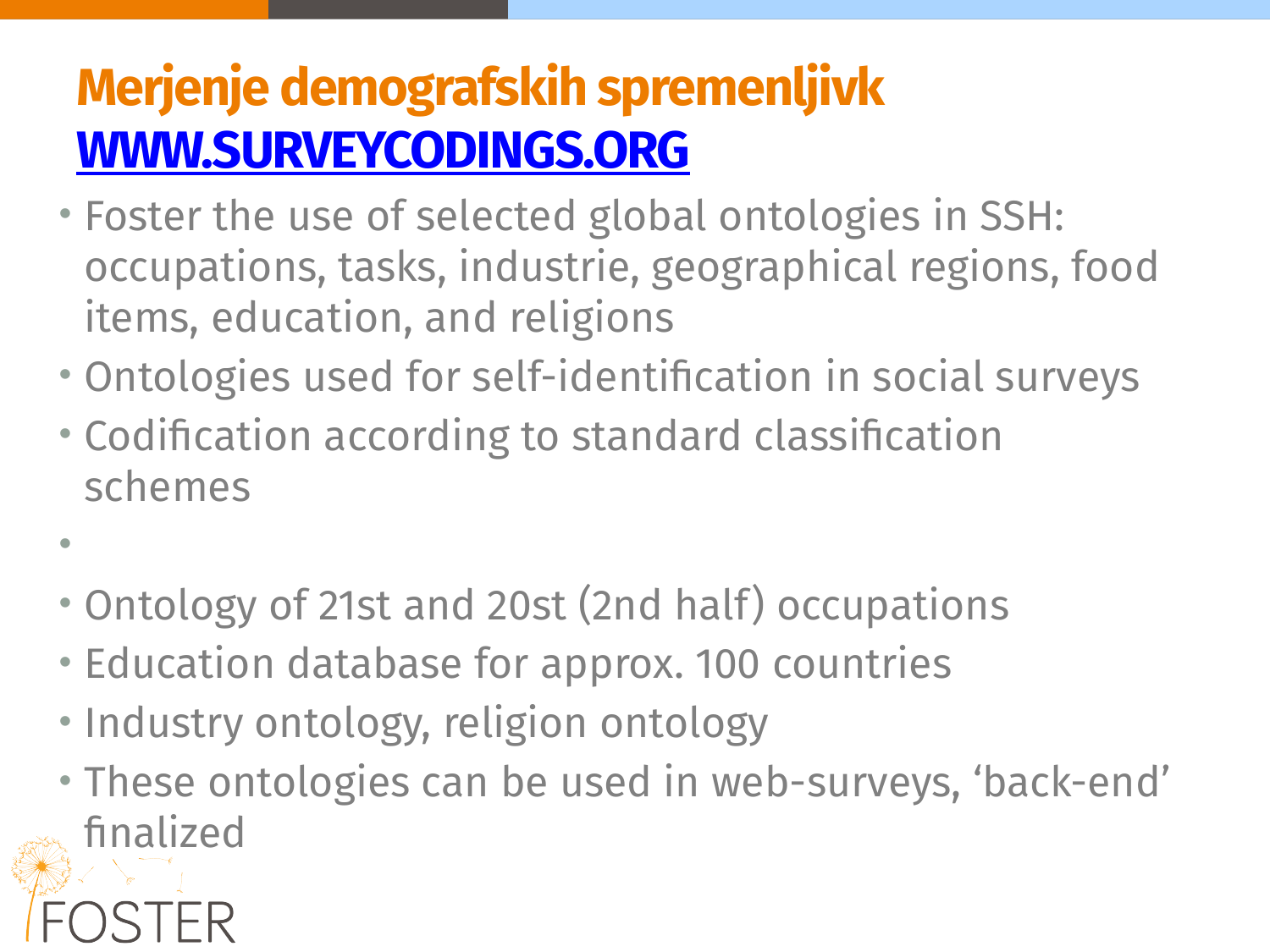

# Merjenje demografskih spremenljivk WWW.SURVEYCODINGS.ORG
Foster the use of selected global ontologies in SSH: occupations, tasks, industrie, geographical regions, food items, education, and religions
Ontologies used for self-identification in social surveys
Codification according to standard classification schemes

Ontology of 21st and 20st (2nd half) occupations
Education database for approx. 100 countries
Industry ontology, religion ontology
These ontologies can be used in web-surveys, ‘back-end’ finalized